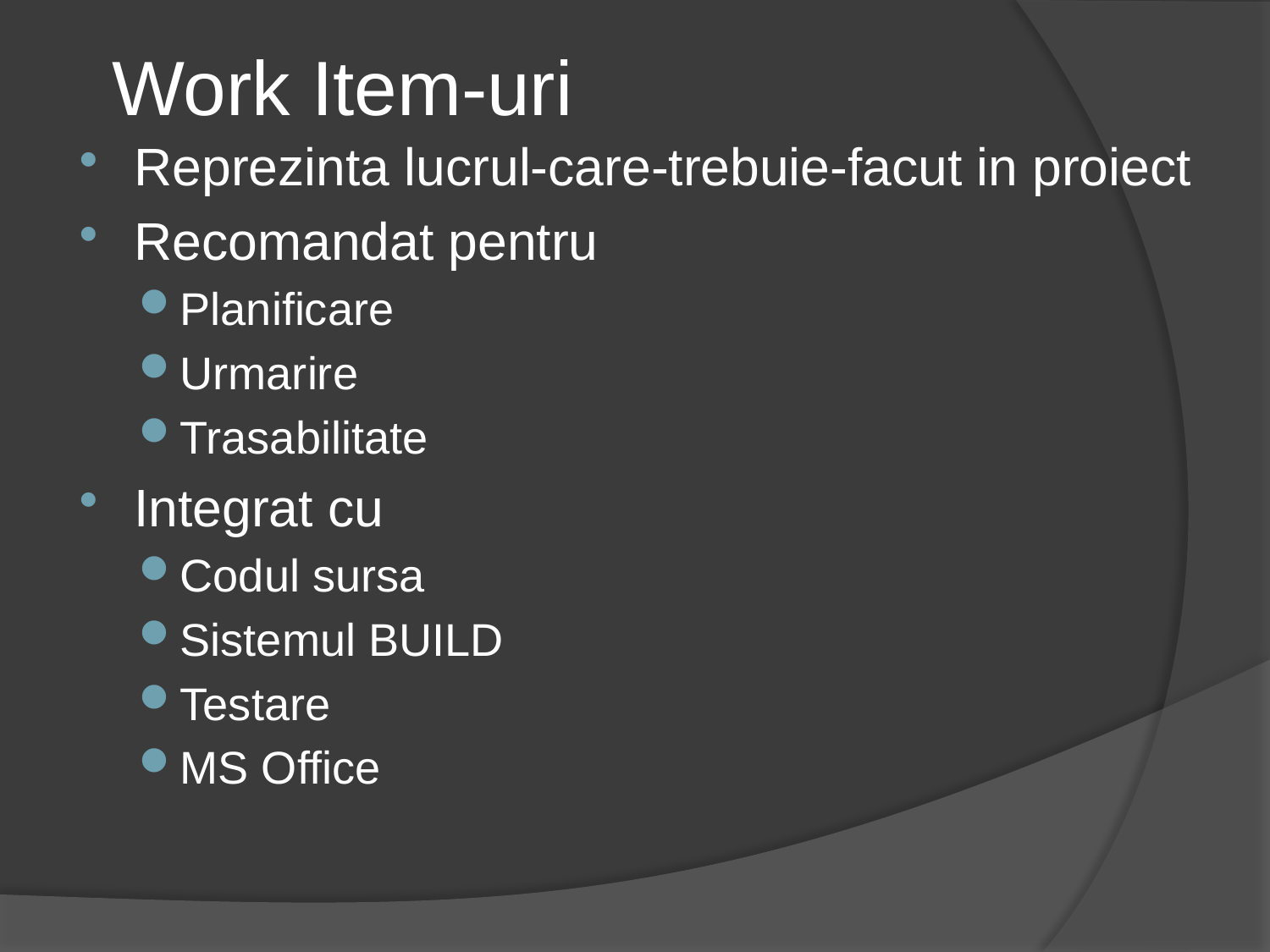

# Work Item-uri
Reprezinta lucrul-care-trebuie-facut in proiect
Recomandat pentru
Planificare
Urmarire
Trasabilitate
Integrat cu
Codul sursa
Sistemul BUILD
Testare
MS Office